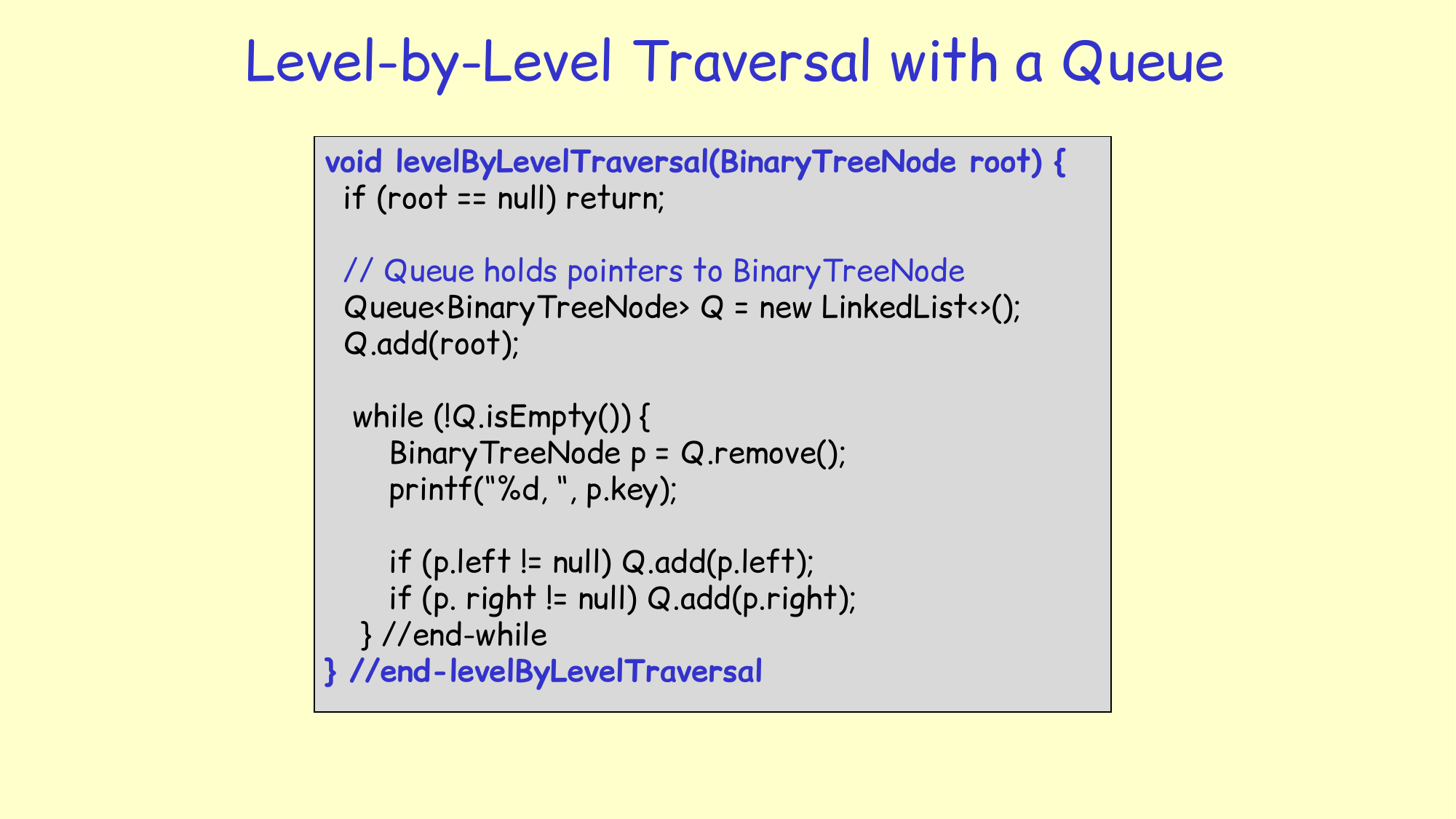

# Level-by-Level Traversal with a Queue
void levelByLevelTraversal(BinaryTreeNode root) {
  if (root == null) return;

  // Queue holds pointers to BinaryTreeNode
  Queue<BinaryTreeNode> Q = new LinkedList<>();
  Q.add(root);

   while (!Q.isEmpty()) {
       BinaryTreeNode p = Q.remove();
       printf(“%d, “, p.key);

       if (p.left != null) Q.add(p.left);
       if (p. right != null) Q.add(p.right);
    } //end-while
} //end-levelByLevelTraversal